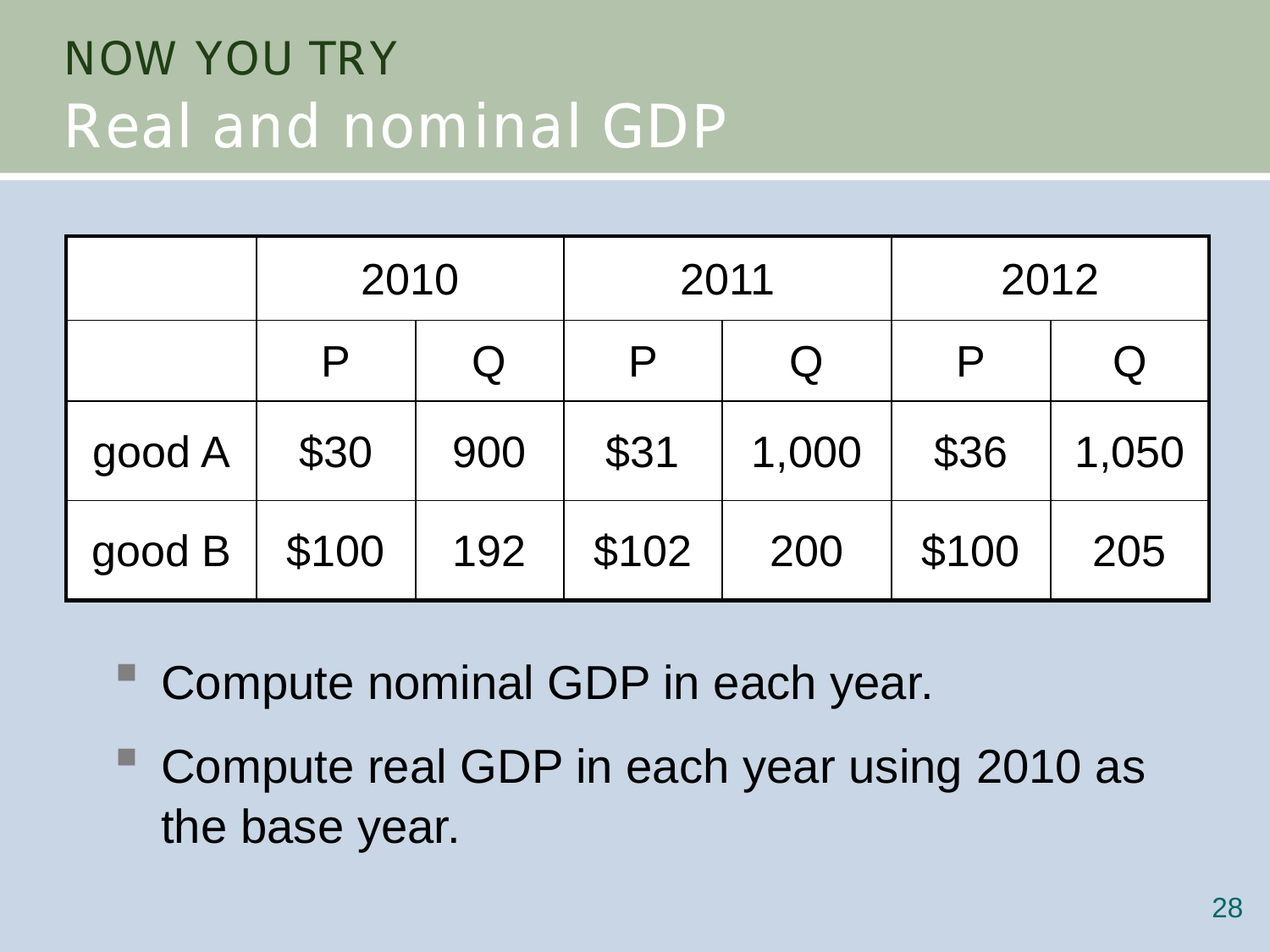

# NOW YOU TRY Real and nominal GDP

|  | 2010 |  | 2011 |  | 2012 |  |
| --- | --- | --- | --- | --- | --- | --- |
|  | P | Q | P | Q | P | Q |
| good A | $30 | 900 | $31 | 1,000 | $36 | 1,050 |
| good B | $100 | 192 | $102 | 200 | $100 | 205 |
Compute nominal GDP in each year.
Compute real GDP in each year using 2010 as the base year.
28